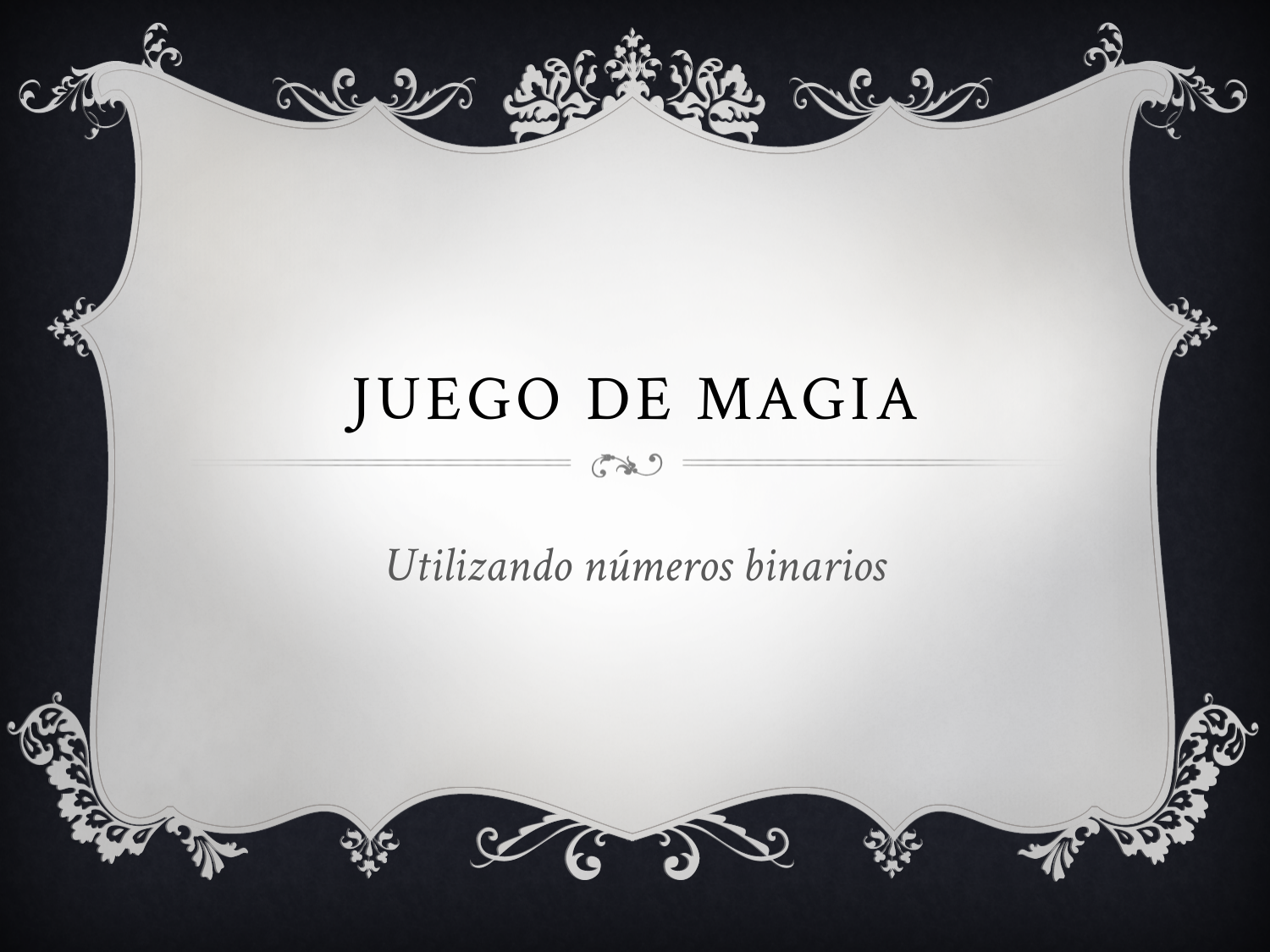

# Juego de magia
Utilizando números binarios